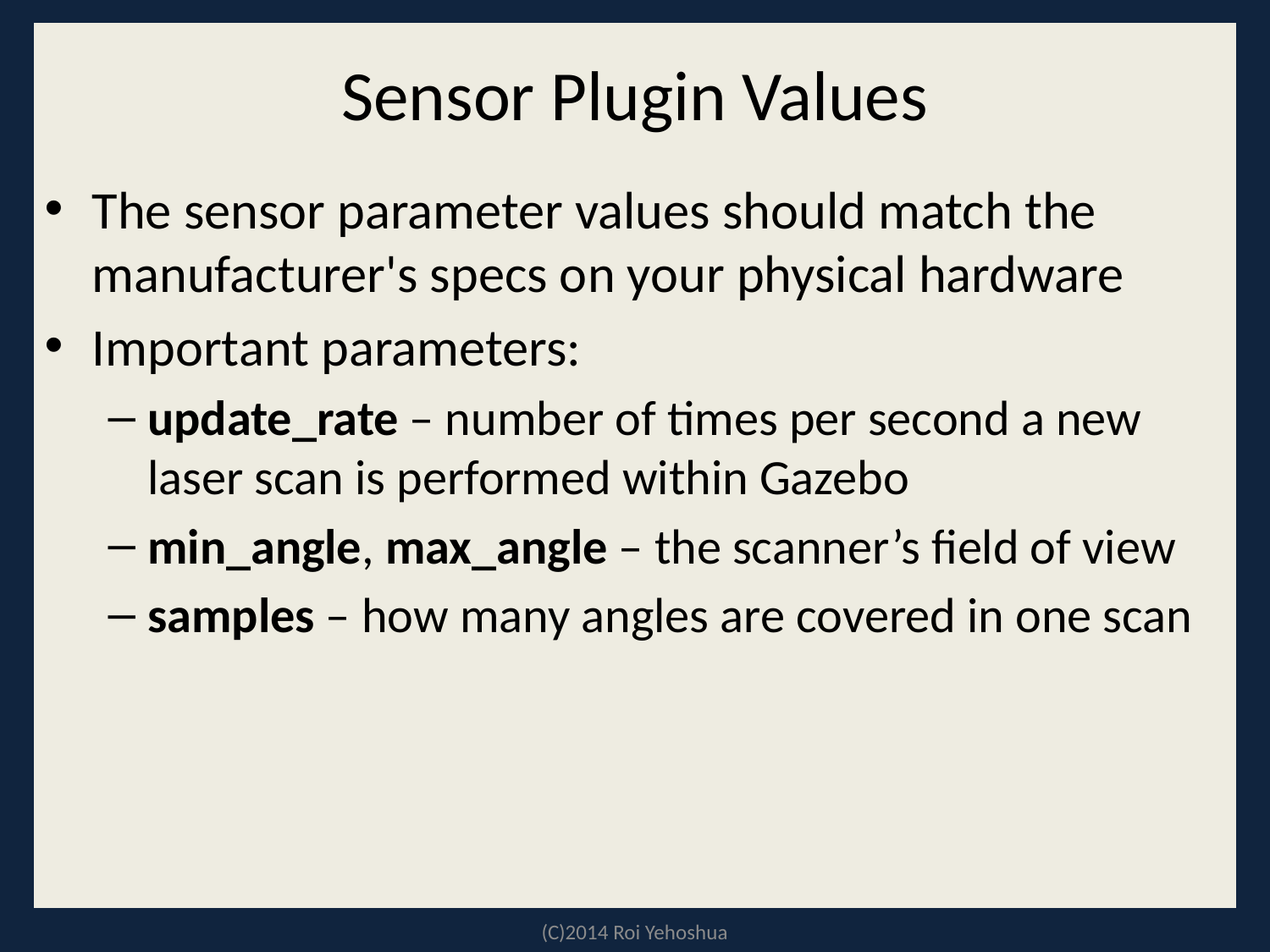

# Sensor Plugin Values
The sensor parameter values should match the manufacturer's specs on your physical hardware
Important parameters:
update_rate – number of times per second a new laser scan is performed within Gazebo
min_angle, max_angle – the scanner’s field of view
samples – how many angles are covered in one scan

(C)2014 Roi Yehoshua